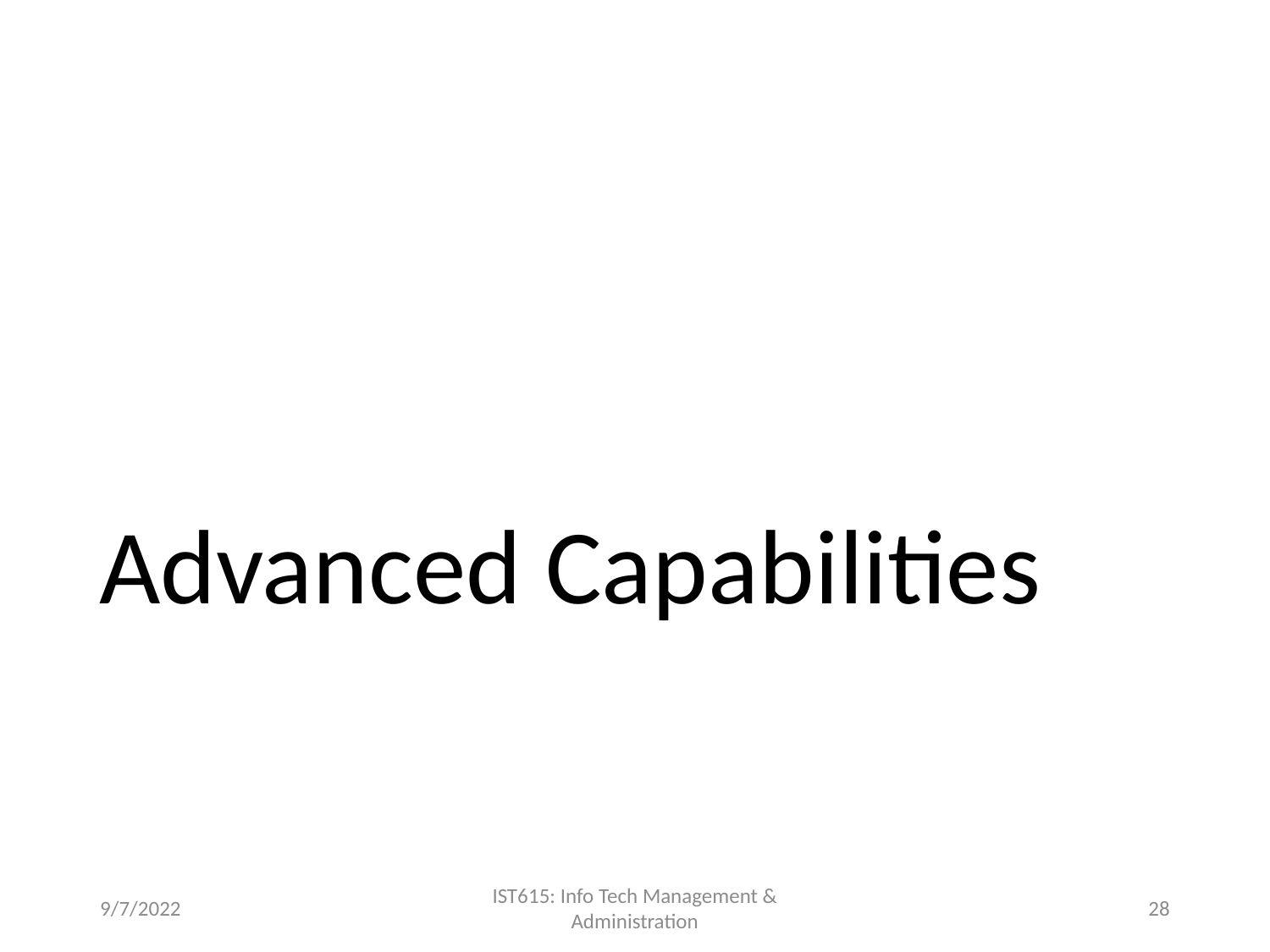

# Advanced Capabilities

9/7/2022
IST615: Info Tech Management & Administration
28